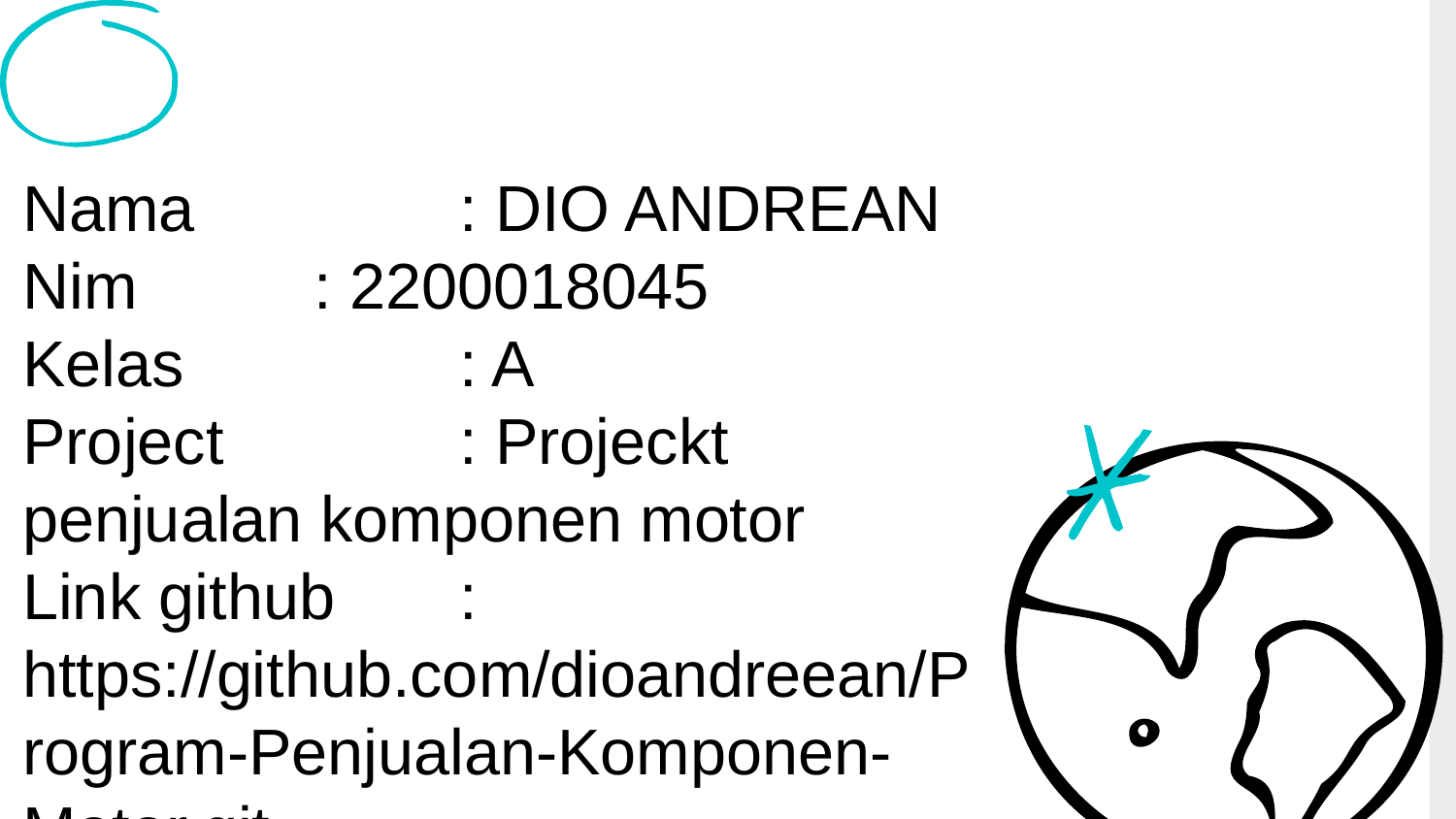

Nama		: DIO ANDREAN
Nim		: 2200018045
Kelas		: A
Project		: Projeckt penjualan komponen motor
Link github	: https://github.com/dioandreean/Program-Penjualan-Komponen-Motor.git